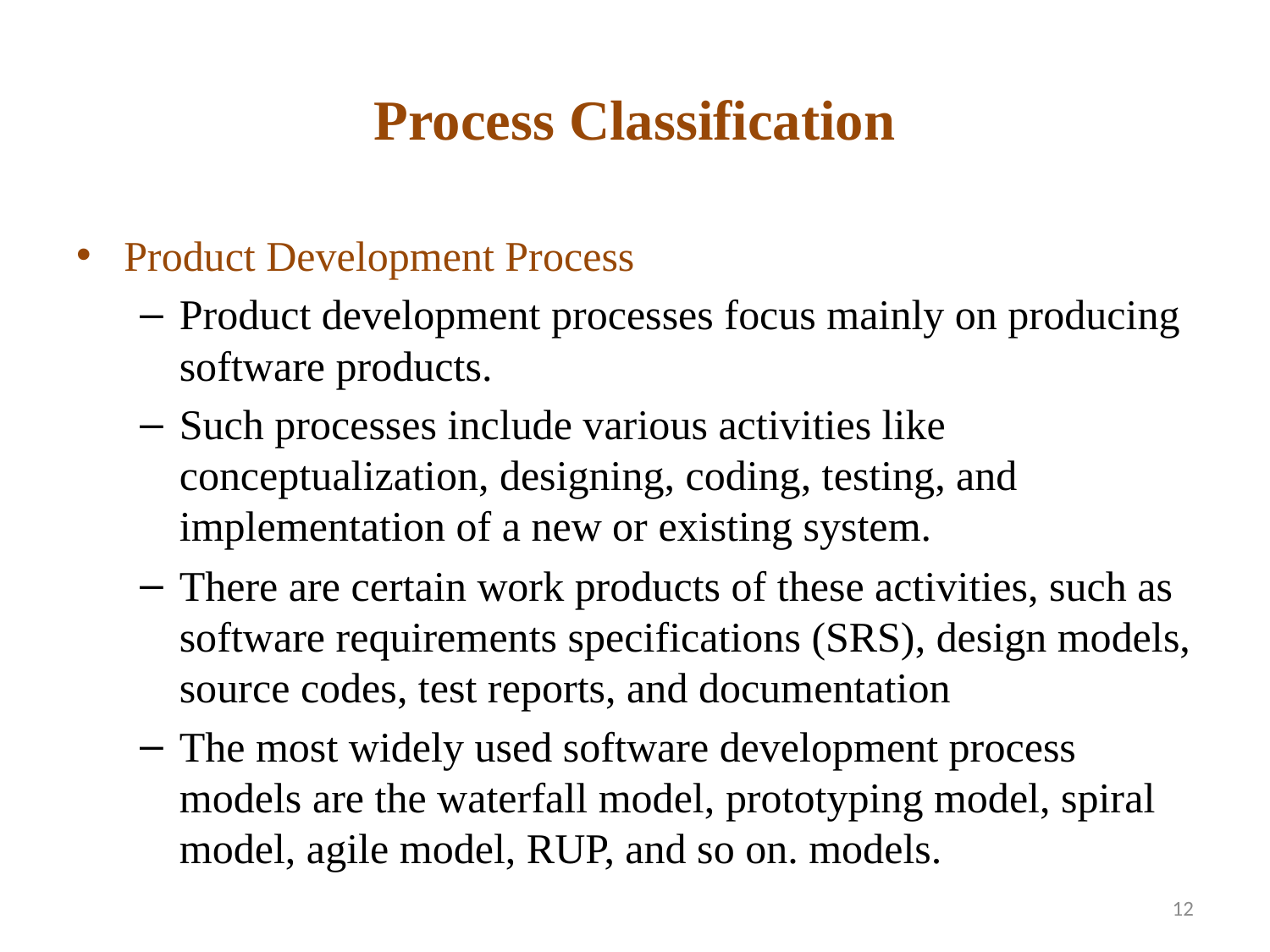

# Process Classification
Product Development Process
Product development processes focus mainly on producing software products.
Such processes include various activities like conceptualization, designing, coding, testing, and implementation of a new or existing system.
There are certain work products of these activities, such as software requirements specifications (SRS), design models, source codes, test reports, and documentation
The most widely used software development process models are the waterfall model, prototyping model, spiral model, agile model, RUP, and so on. models.
12